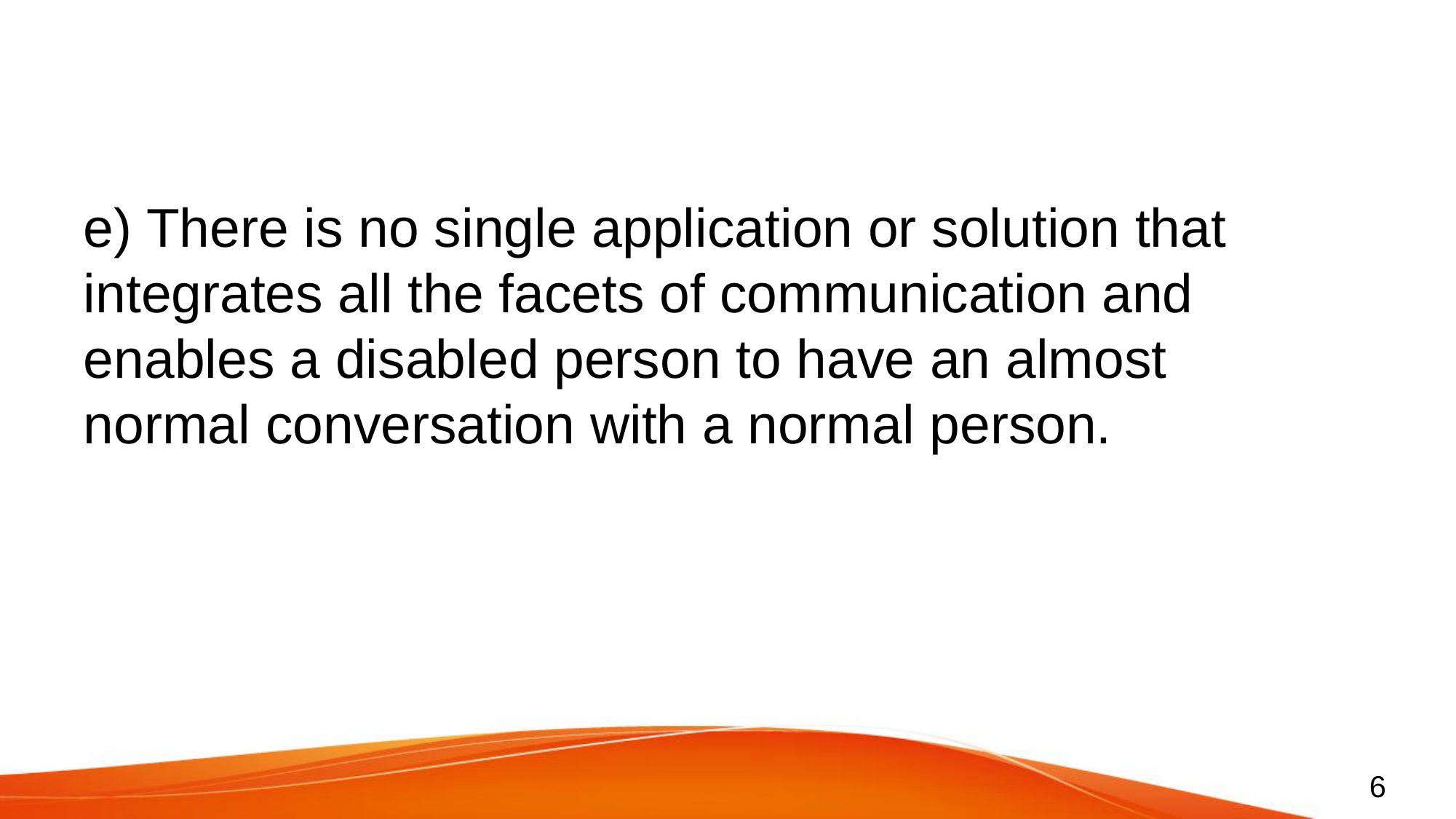

# e) There is no single application or solution that integrates all the facets of communication and enables a disabled person to have an almost normal conversation with a normal person.
6